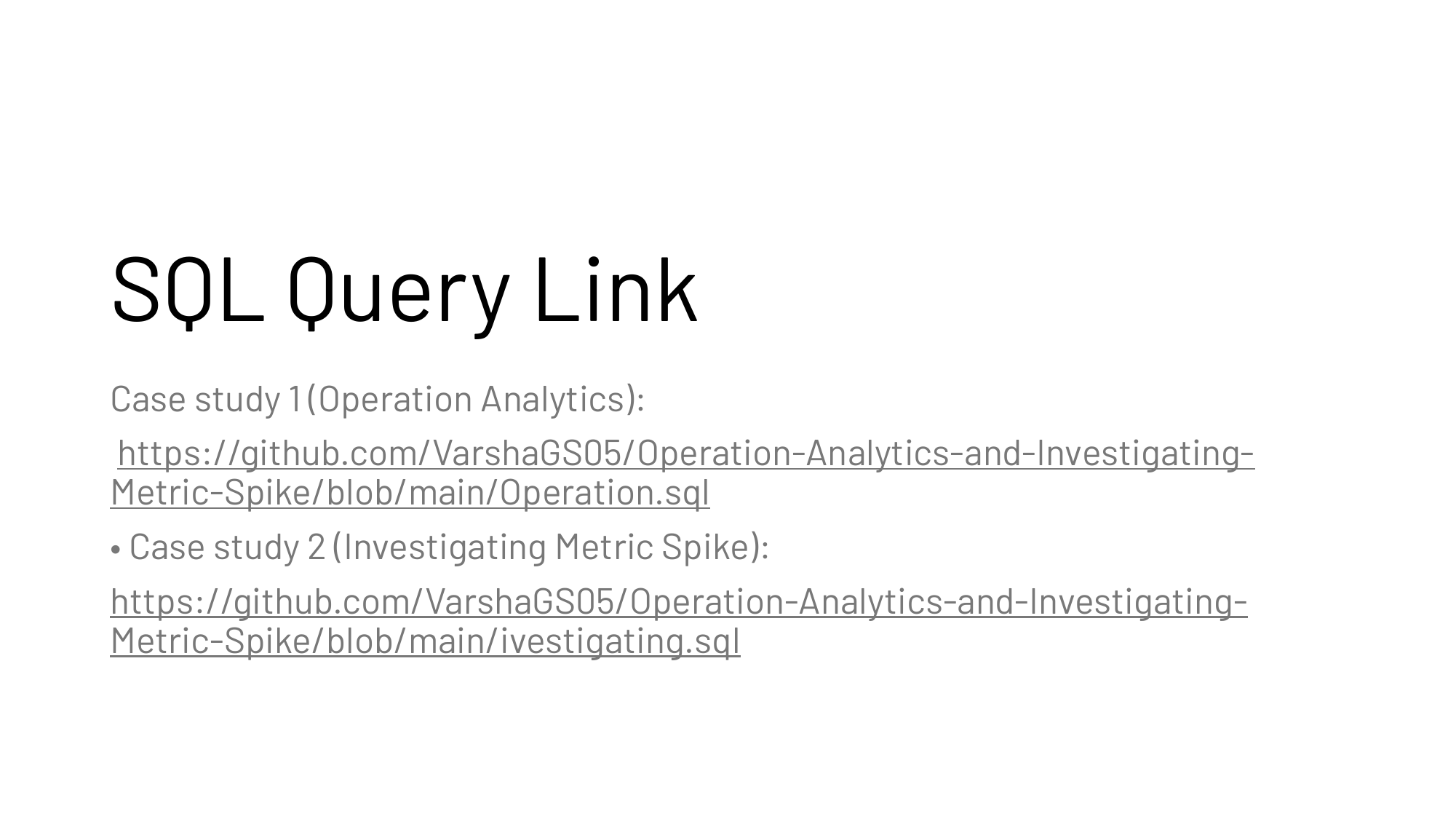

# SQL Query Link
Case study 1 (Operation Analytics):
 https://github.com/VarshaGS05/Operation-Analytics-and-Investigating-Metric-Spike/blob/main/Operation.sql
• Case study 2 (Investigating Metric Spike):
https://github.com/VarshaGS05/Operation-Analytics-and-Investigating-Metric-Spike/blob/main/ivestigating.sql